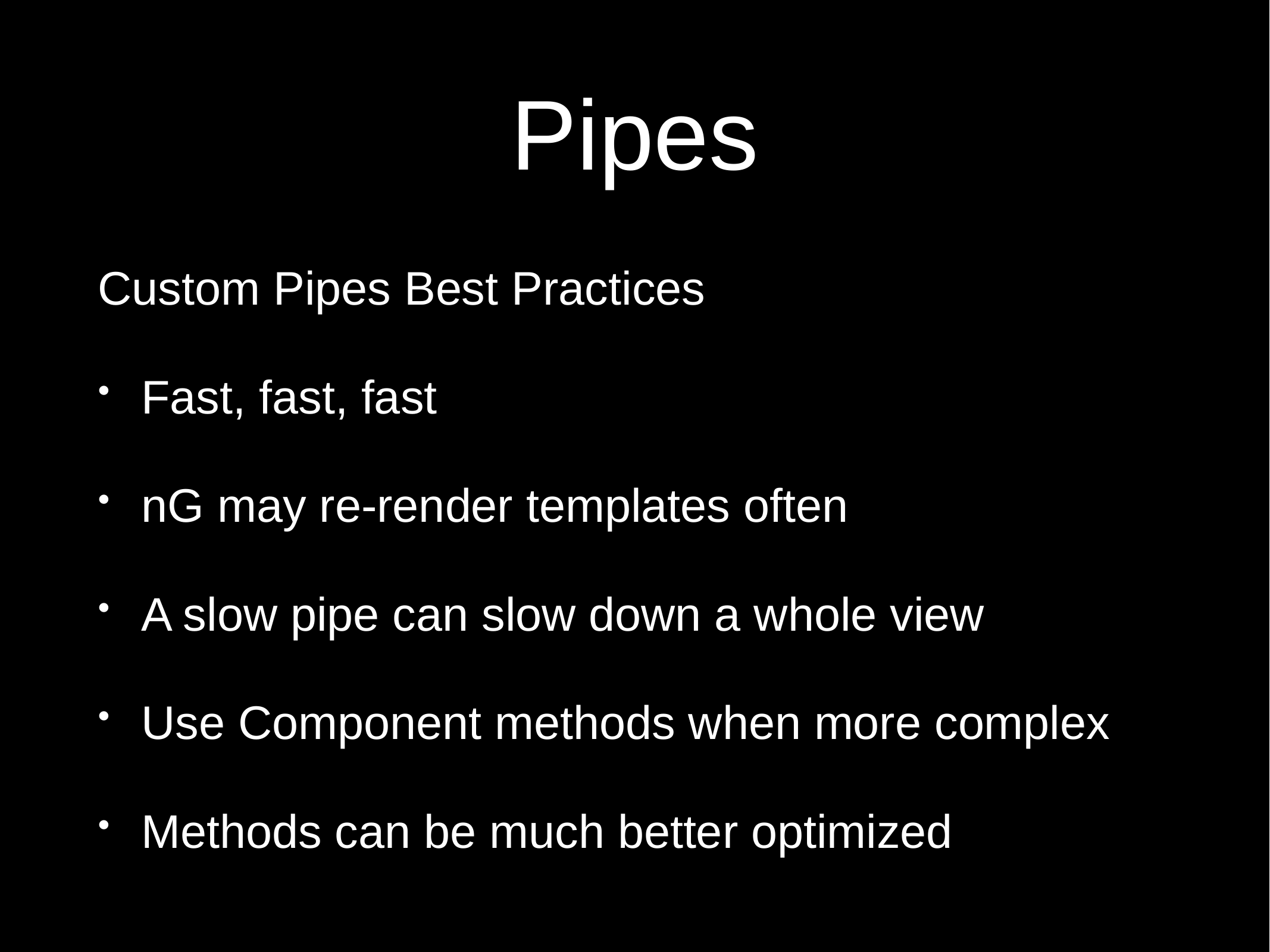

# Pipes
Custom Pipes Best Practices
Fast, fast, fast
nG may re-render templates often
A slow pipe can slow down a whole view
Use Component methods when more complex
Methods can be much better optimized